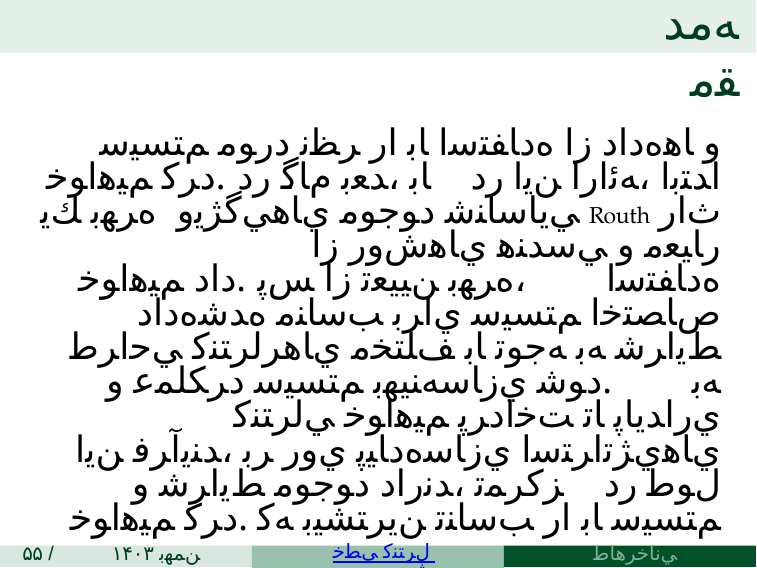

# ﻪﻣﺪﻘﻣ

ﻭ ﺎﻫﻩﺩﺍﺩ ﺯﺍ ﻩﺩﺎﻔﺘﺳﺍ ﺎﺑ ﺍﺭ ﺮﻈﻧ ﺩﺭﻮﻣ ﻢﺘﺴﻴﺳ ﺍﺪﺘﺑﺍ ،ﻪﺋﺍﺭﺍ ﻦﻳﺍ ﺭﺩ  ﺎﺑ ،ﺪﻌﺑ ﻡﺎﮔ ﺭﺩ .ﺩﺮﻛ ﻢﻴﻫﺍﻮﺧ ﻲﻳﺎﺳﺎﻨﺷ ﺩﻮﺟﻮﻣ ﻱﺎﻫﻲﮔﮋﻳﻭ ﻩﺮﻬﺑ ﻚﻳ Routh ﺙﺍﺭ ﺭﺎﻴﻌﻣ ﻭ ﻲﺳﺪﻨﻫ ﻱﺎﻫﺵﻭﺭ ﺯﺍ ﻩﺩﺎﻔﺘﺳﺍ    ،ﻩﺮﻬﺑ ﻦﻴﻴﻌﺗ ﺯﺍ ﺲﭘ .ﺩﺍﺩ ﻢﻴﻫﺍﻮﺧ ﺹﺎﺼﺘﺧﺍ ﻢﺘﺴﻴﺳ ﻱﺍﺮﺑ ﺐﺳﺎﻨﻣ ﻩﺪﺷﻩﺩﺍﺩ ﻂﻳﺍﺮﺷ ﻪﺑ ﻪﺟﻮﺗ ﺎﺑ ﻒﻠﺘﺨﻣ ﻱﺎﻫﺮﻟﺮﺘﻨﻛ ﻲﺣﺍﺮﻃ ﻪﺑ    .ﺩﻮﺷ ﻱﺯﺎﺳﻪﻨﻴﻬﺑ ﻢﺘﺴﻴﺳ ﺩﺮﻜﻠﻤﻋ ﻭ ﻱﺭﺍﺪﻳﺎﭘ ﺎﺗ ﺖﺧﺍﺩﺮﭘ ﻢﻴﻫﺍﻮﺧ ﻲﻟﺮﺘﻨﻛ ﻱﺎﻫﻱﮋﺗﺍﺮﺘﺳﺍ ﻱﺯﺎﺳﻩﺩﺎﻴﭘ ﻱﻭﺭ ﺮﺑ ،ﺪﻨﻳﺁﺮﻓ ﻦﻳﺍ ﻝﻮﻃ ﺭﺩ  ﺰﻛﺮﻤﺗ ،ﺪﻧﺭﺍﺩ ﺩﻮﺟﻮﻣ ﻂﻳﺍﺮﺷ ﻭ ﻢﺘﺴﻴﺳ ﺎﺑ ﺍﺭ ﺐﺳﺎﻨﺗ ﻦﻳﺮﺘﺸﻴﺑ ﻪﻛ .ﺩﺮﻛ ﻢﻴﻫﺍﻮﺧ
۵۵ / ۲
۱۴۰۳ ﻦﻤﻬﺑ ۱۶
ﻲﻧﺎﺧﺮﻫﺎﻃ ﺪﺑﺭﺎﺑ

ﻲﻄﺧ ﻝﺮﺘﻨﻛ ﻩﮊﻭﺮﭘ